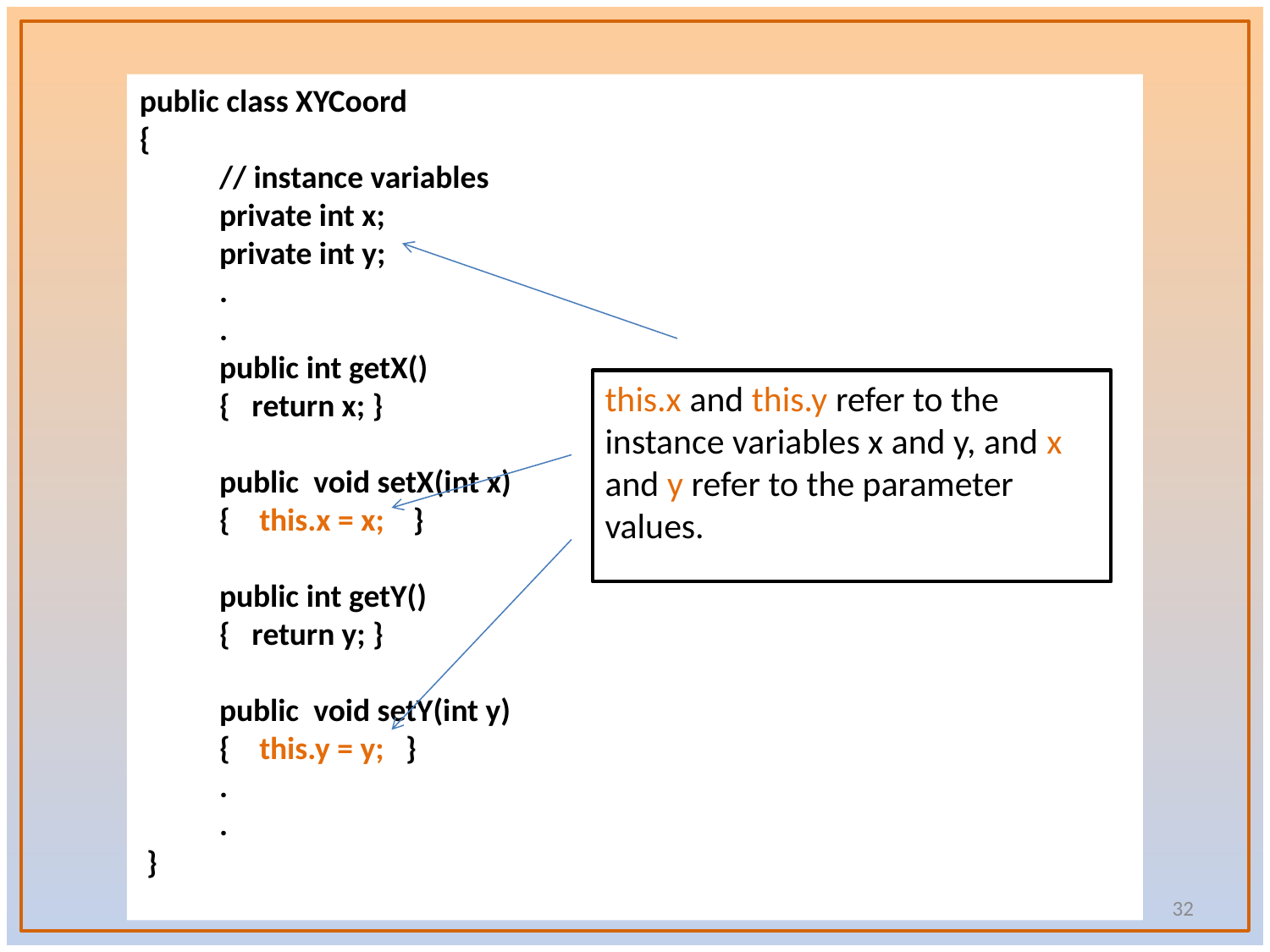

public class XYCoord
{
	// instance variables
	private int x;
	private int y;
	.
	.
	public int getX()
	{   return x; }

	public  void setX(int x)
	{    this.x = x;    }

	public int getY()
	{   return y; }

	public  void setY(int y)
	{    this.y = y;   }
	.
	.
 }

this.x and this.y refer to the instance variables x and y, and x and y refer to the parameter values.
32